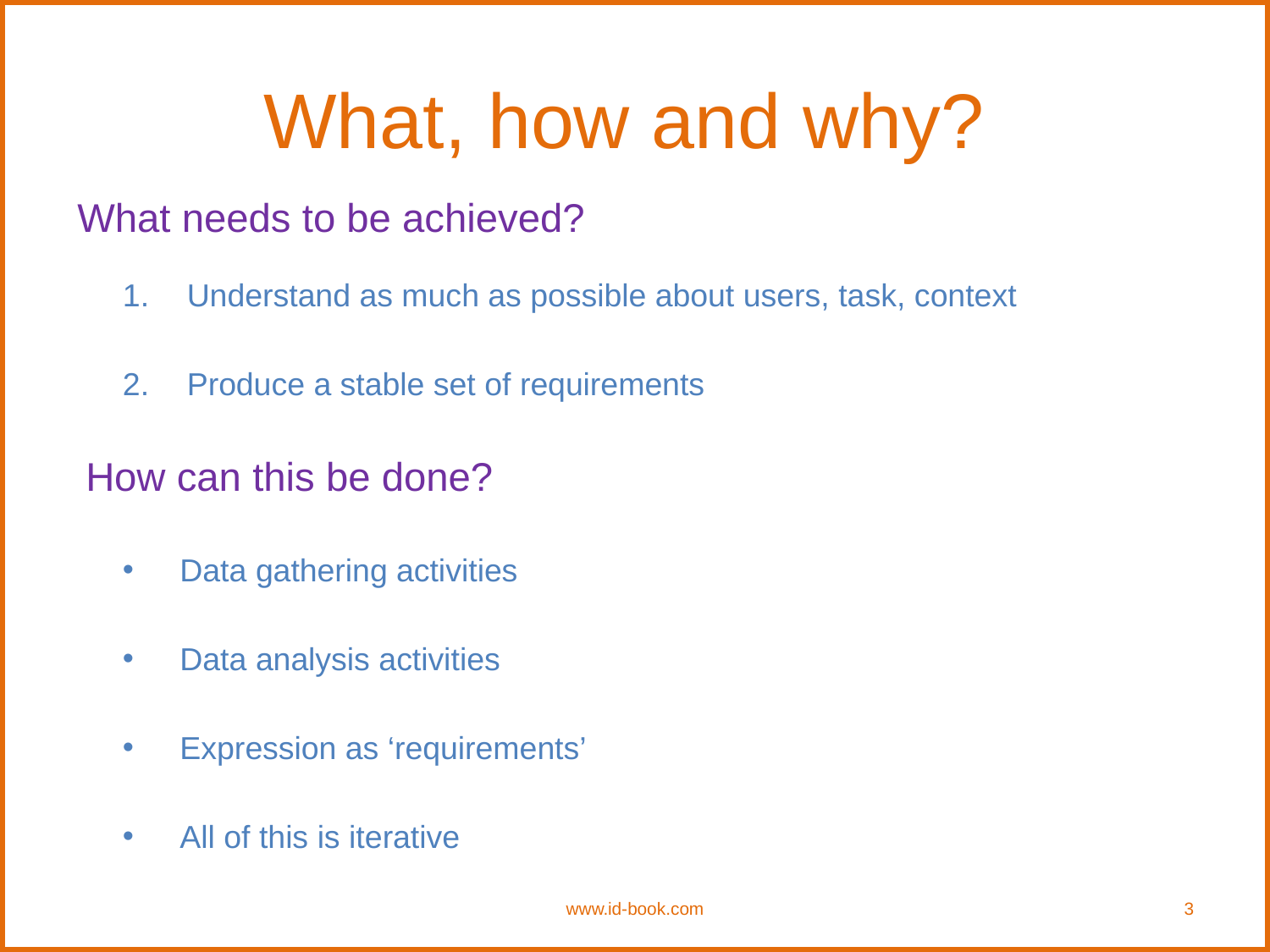

# What, how and why?
What needs to be achieved?

Understand as much as possible about users, task, context

Produce a stable set of requirements

 How can this be done?

Data gathering activities

Data analysis activities

Expression as ‘requirements’

All of this is iterative

www.id-book.com
3